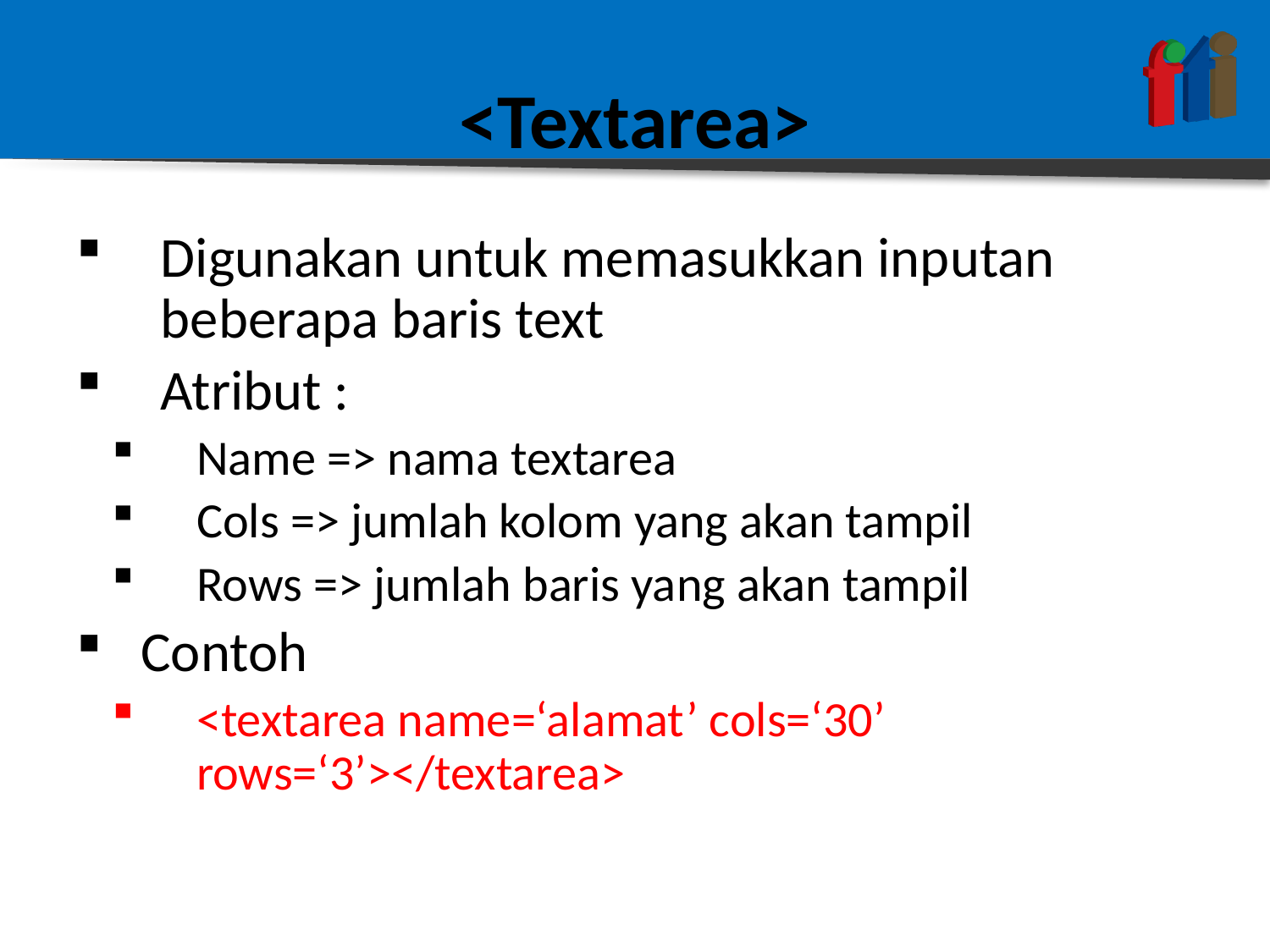

# <Textarea>
Digunakan untuk memasukkan inputan beberapa baris text
Atribut :
Name => nama textarea
Cols => jumlah kolom yang akan tampil
Rows => jumlah baris yang akan tampil
Contoh
<textarea name=‘alamat’ cols=‘30’ rows=‘3’></textarea>